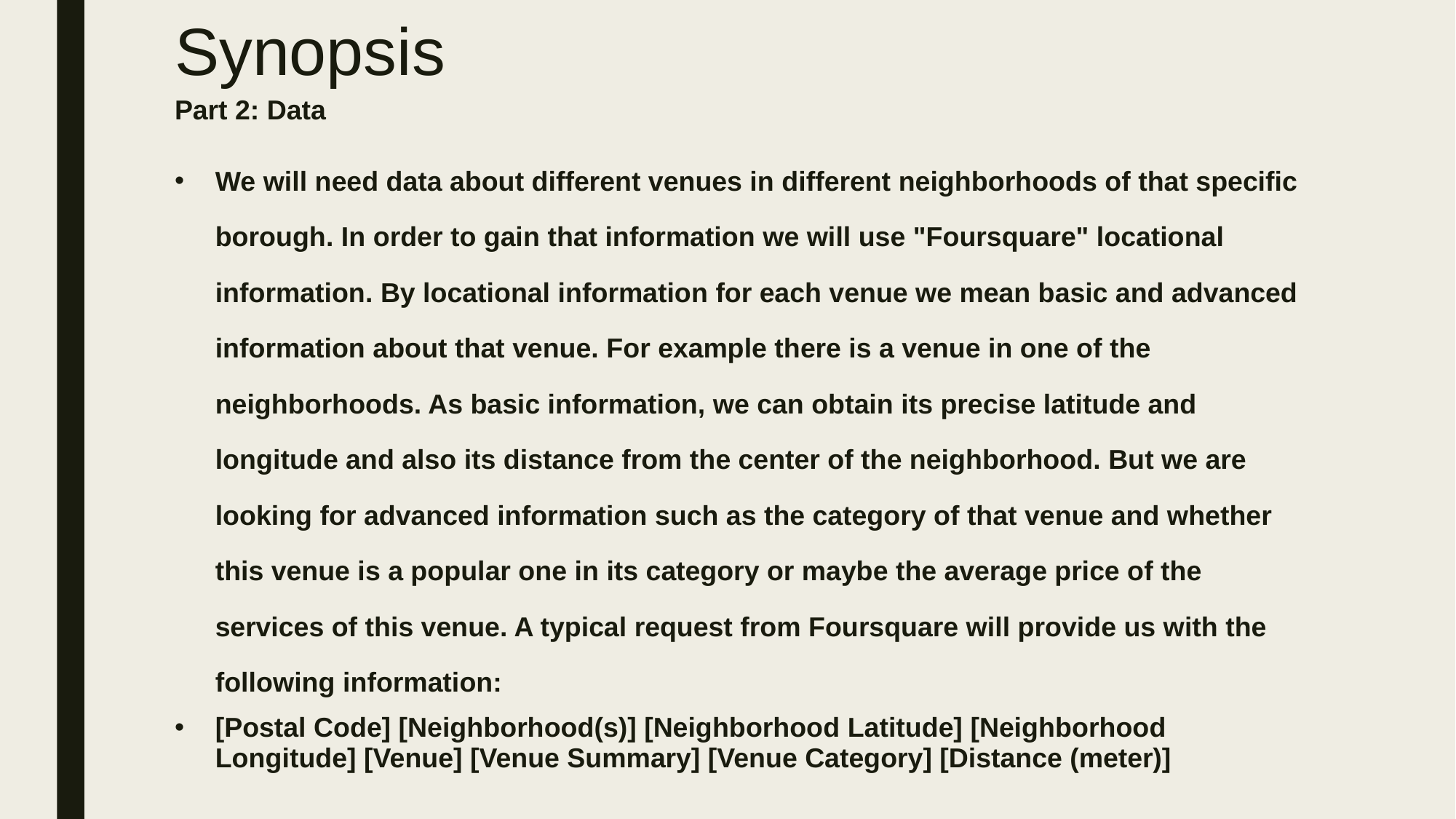

# Synopsis
Part 2: Data
We will need data about different venues in different neighborhoods of that specific borough. In order to gain that information we will use "Foursquare" locational information. By locational information for each venue we mean basic and advanced information about that venue. For example there is a venue in one of the neighborhoods. As basic information, we can obtain its precise latitude and longitude and also its distance from the center of the neighborhood. But we are looking for advanced information such as the category of that venue and whether this venue is a popular one in its category or maybe the average price of the services of this venue. A typical request from Foursquare will provide us with the following information:
[Postal Code] [Neighborhood(s)] [Neighborhood Latitude] [Neighborhood Longitude] [Venue] [Venue Summary] [Venue Category] [Distance (meter)]